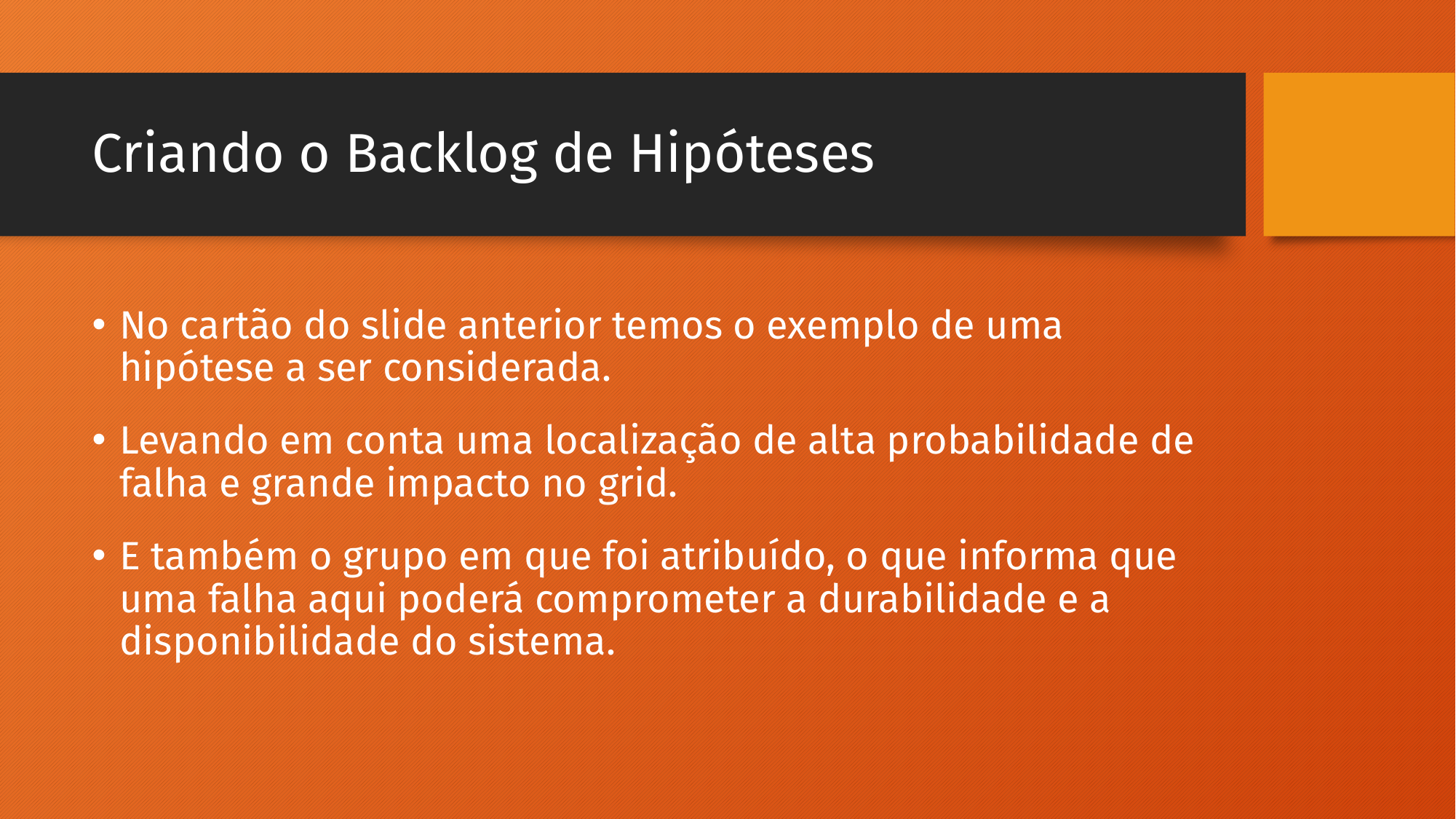

# Criando o Backlog de Hipóteses
No cartão do slide anterior temos o exemplo de uma hipótese a ser considerada.
Levando em conta uma localização de alta probabilidade de falha e grande impacto no grid.
E também o grupo em que foi atribuído, o que informa que uma falha aqui poderá comprometer a durabilidade e a disponibilidade do sistema.